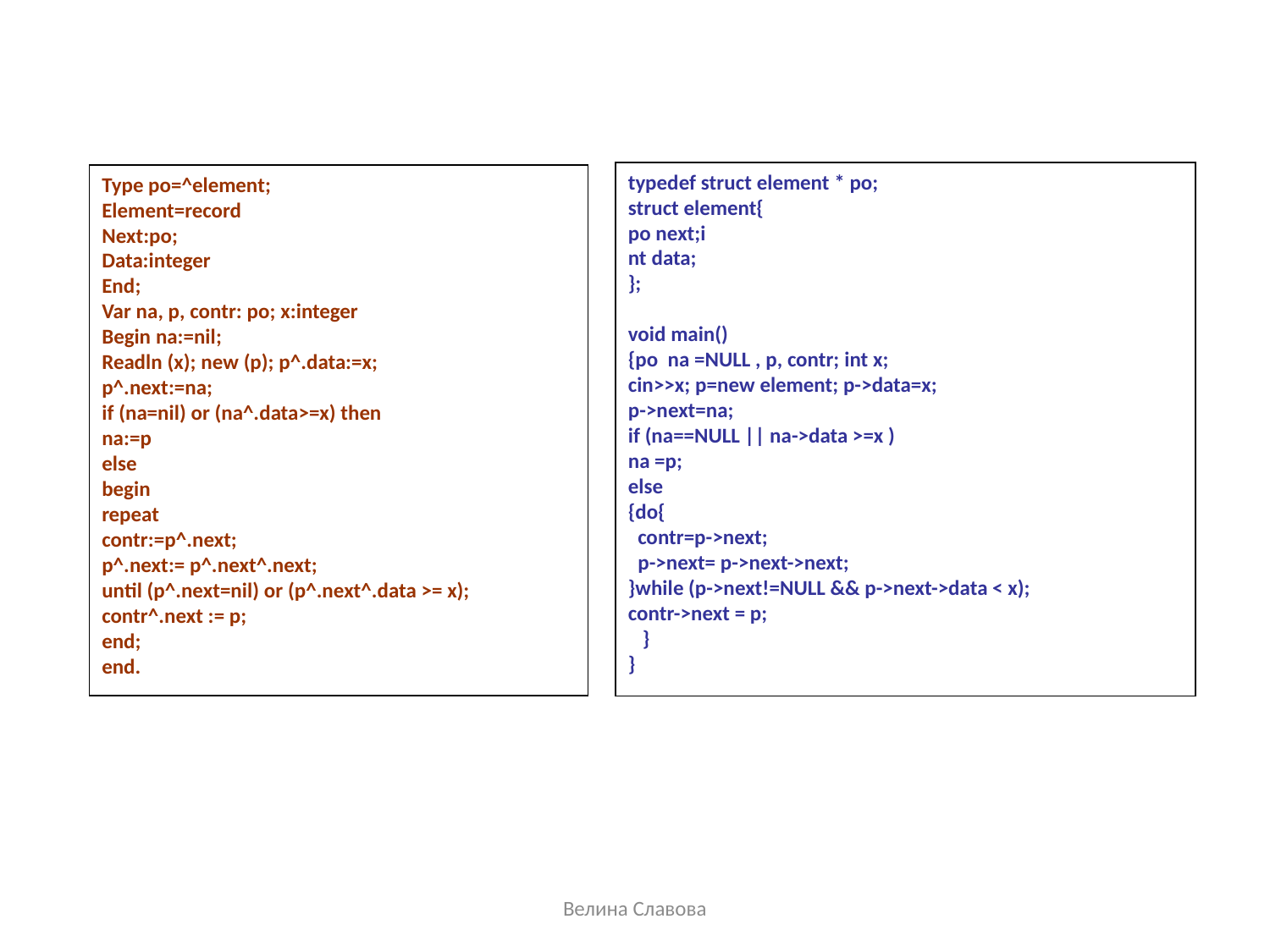

typedef struct element * po;
struct element{
po next;i
nt data;
};

void main()
{po  na =NULL , p, contr; int x;
cin>>x; p=new element; p->data=x;
p->next=na;
if (na==NULL || na->data >=x )
na =p;
else
{do{
  contr=p->next;
  p->next= p->next->next;
}while (p->next!=NULL && p->next->data < x);
contr->next = p;
   }
}
Type po=^element;
Element=record
Next:po;
Data:integer
End;
Var na, p, contr: po; x:integer
Begin na:=nil;
Readln (x); new (p); p^.data:=x;
p^.next:=na;
if (na=nil) or (na^.data>=x) then
na:=p
else
begin
repeat
contr:=p^.next;
p^.next:= p^.next^.next;
until (p^.next=nil) or (p^.next^.data >= x);
contr^.next := p;
end;
end.
Велина Славова